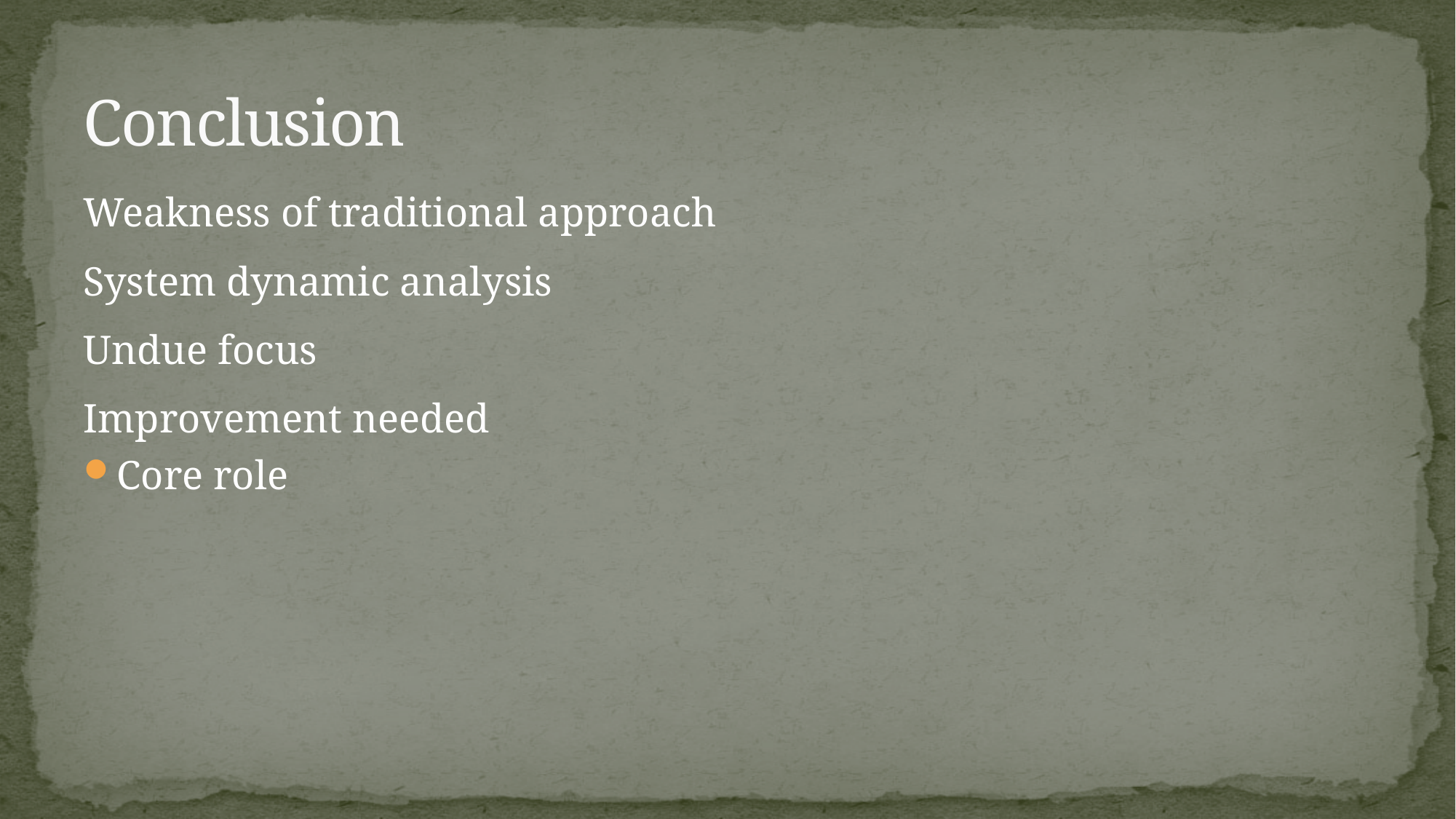

# Conclusion
Weakness of traditional approach
System dynamic analysis
Undue focus
Improvement needed
Core role